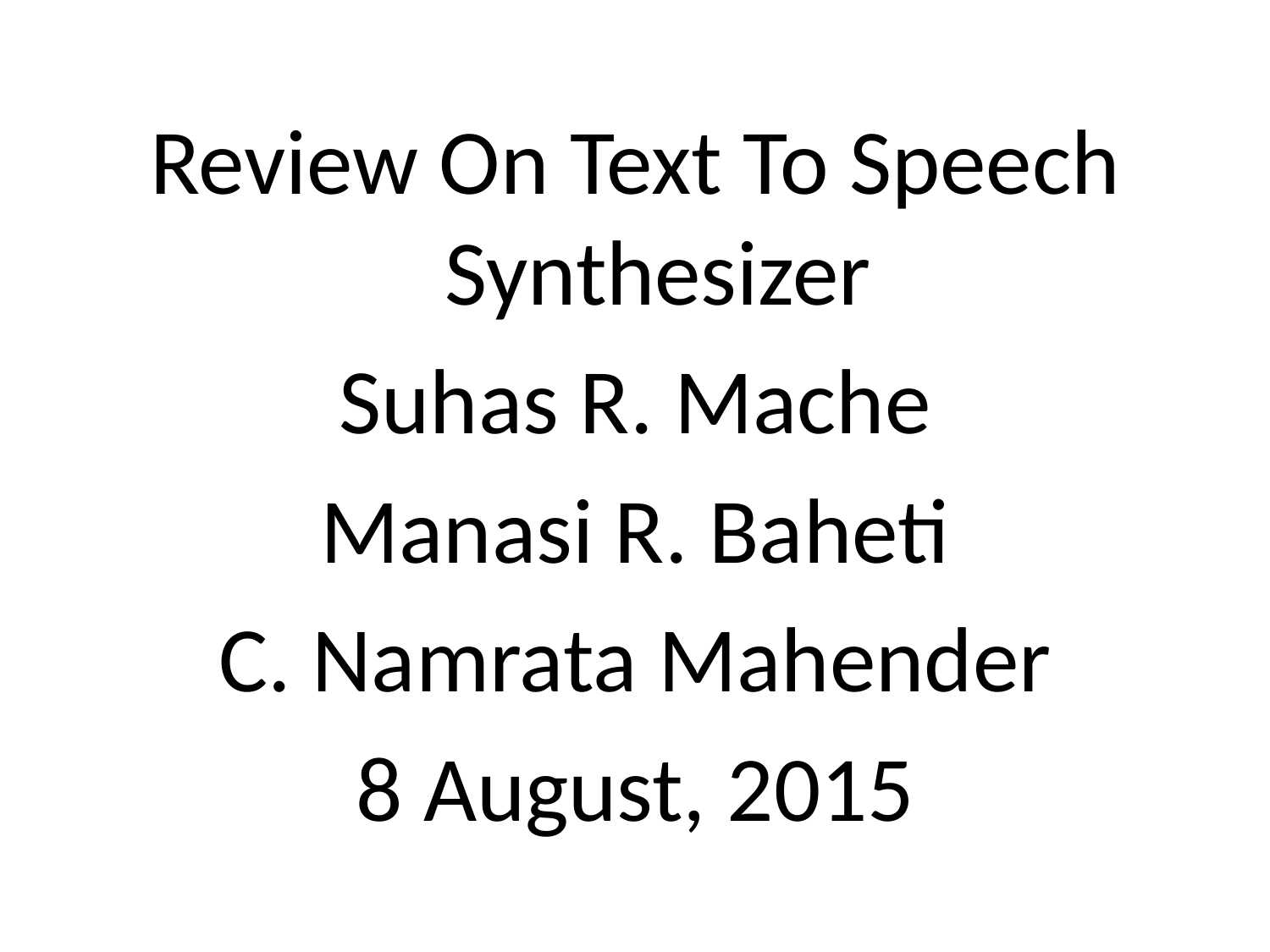

Review On Text To Speech Synthesizer
Suhas R. Mache
Manasi R. Baheti
C. Namrata Mahender
8 August, 2015